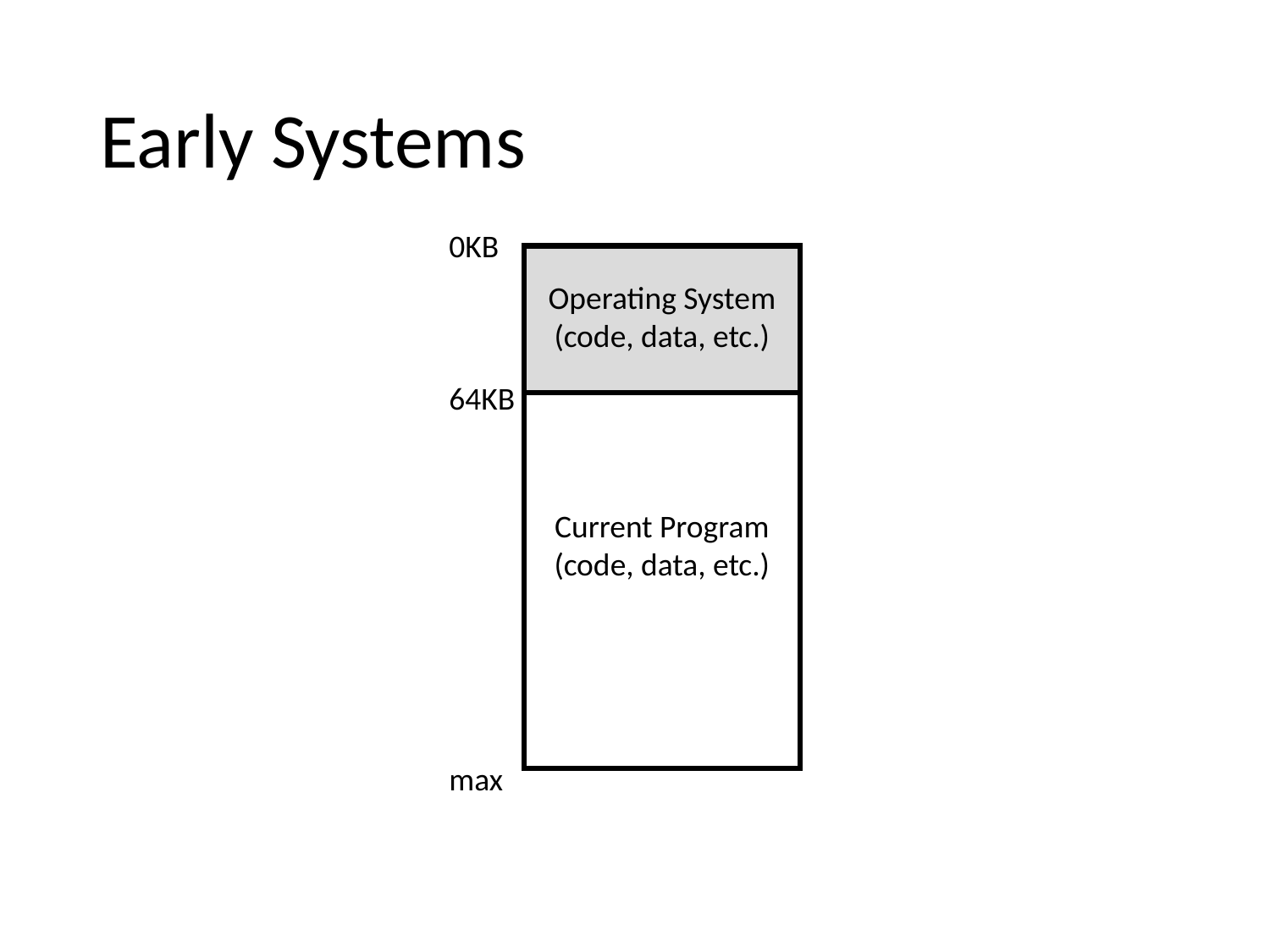

# Early Systems
0KB

64KB

max

Operating System
(code, data, etc.)

Current Program
(code, data, etc.)